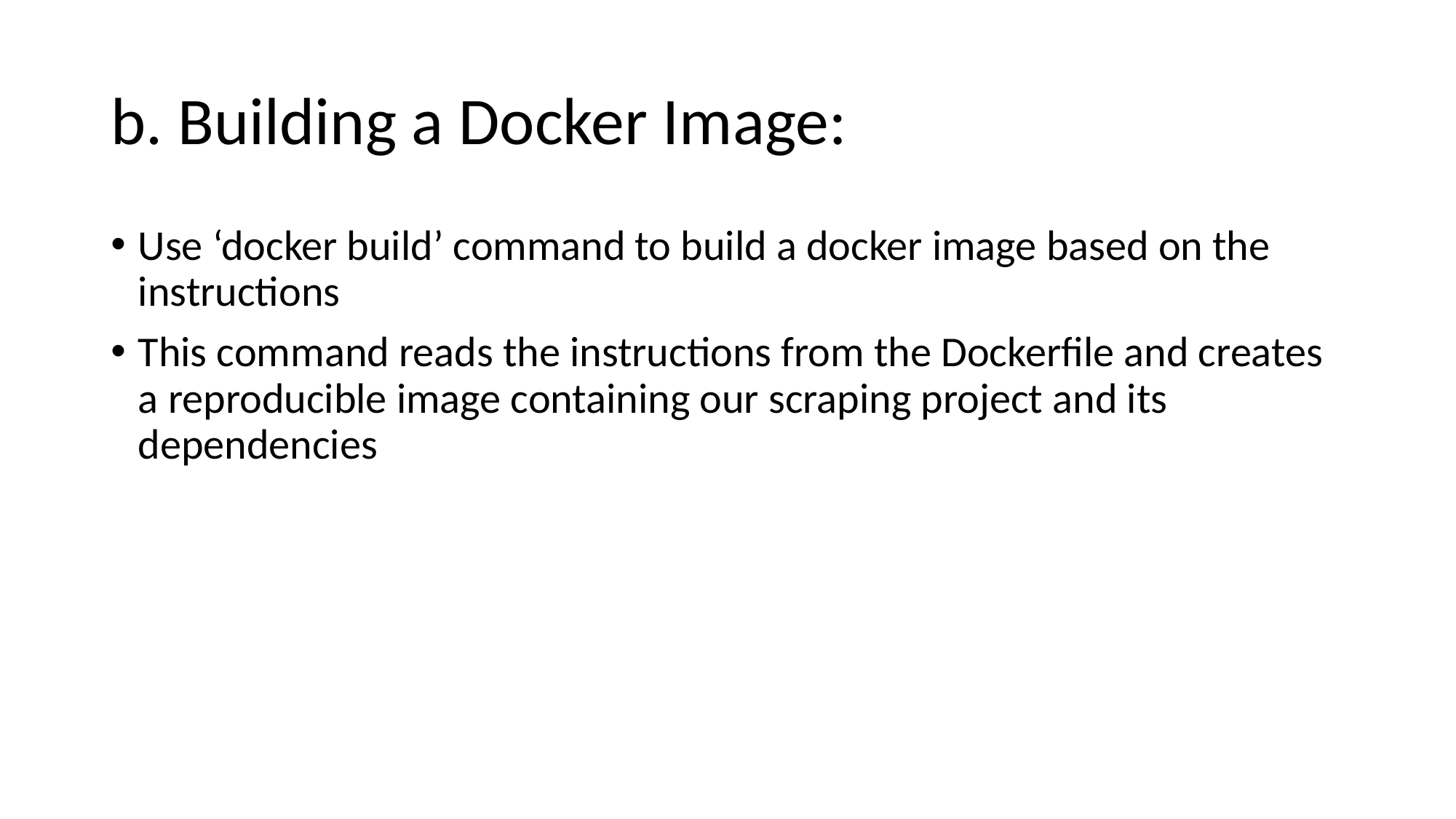

# b. Building a Docker Image:
Use ‘docker build’ command to build a docker image based on the instructions
This command reads the instructions from the Dockerfile and creates a reproducible image containing our scraping project and its dependencies